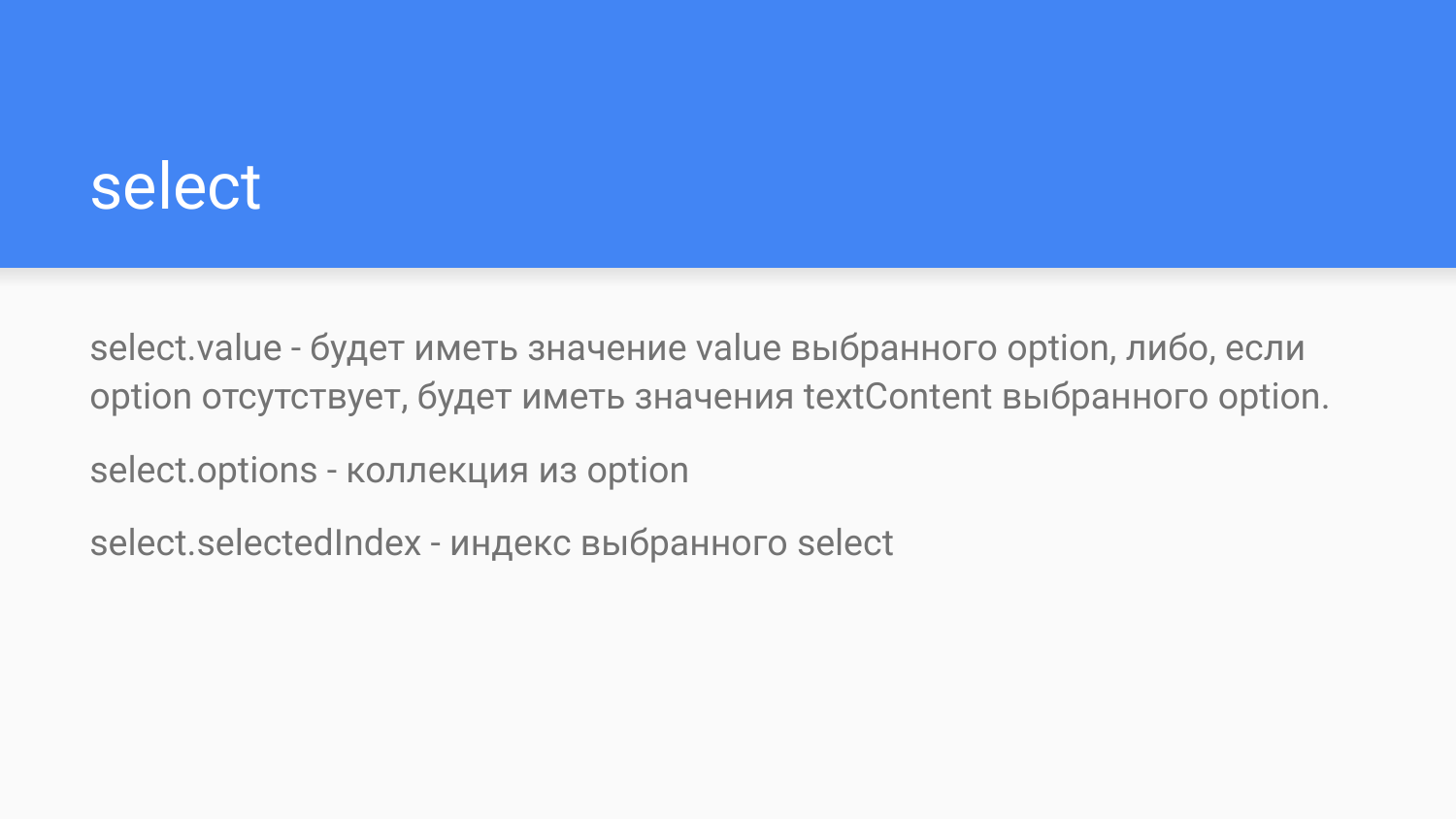

# select
select.value - будет иметь значение value выбранного option, либо, если option отсутствует, будет иметь значения textContent выбранного option.
select.options - коллекция из option
select.selectedIndex - индекс выбранного select